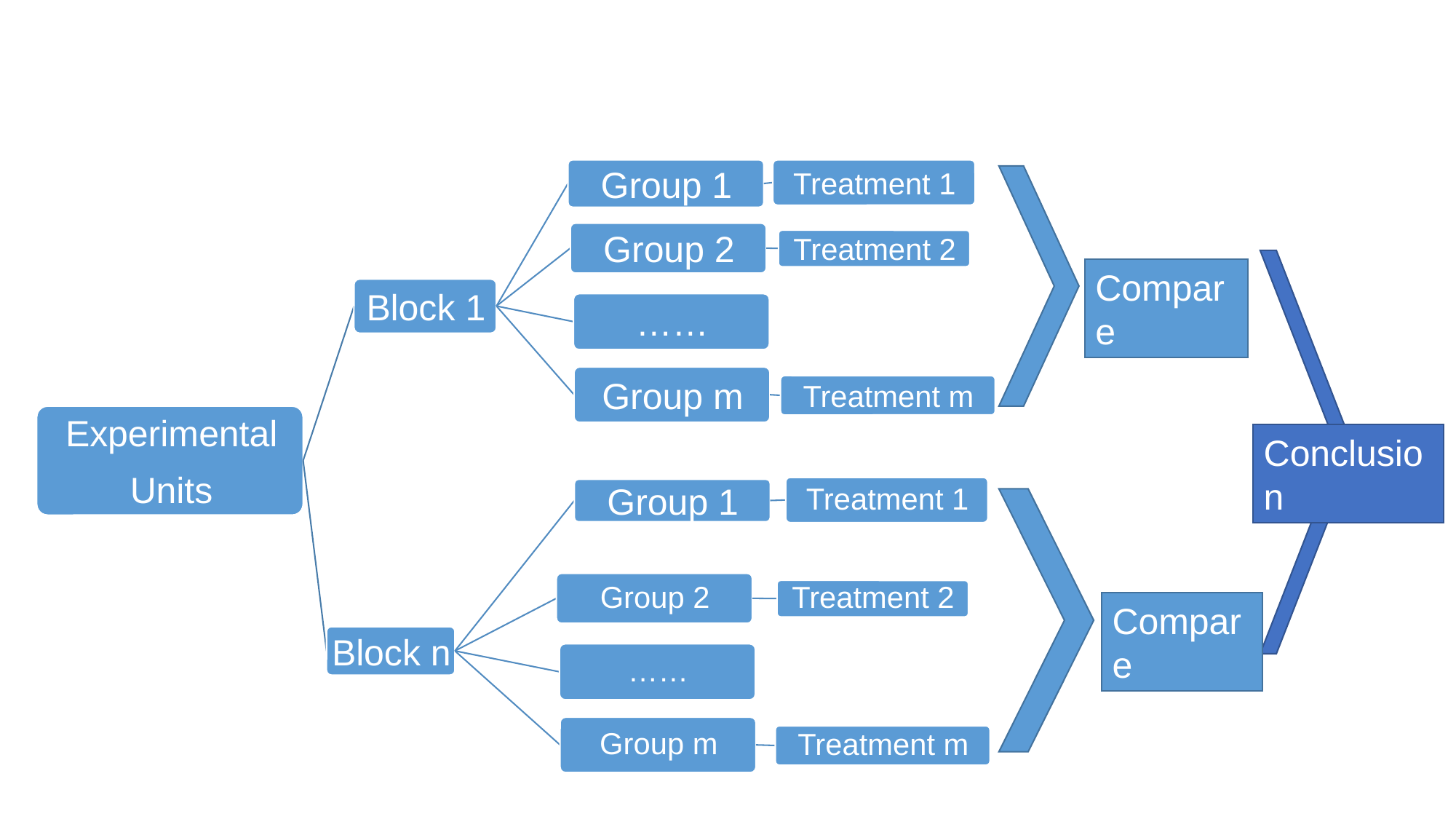

Experimental
Units

Block 1

Group 1

Treatment 1

Group 2

Treatment 2

……

Group m

Treatment m

Block n

Group 1

Treatment 1

Group 2

Treatment 2

……

Group m

Treatment m

Compare
Conclusion

Compare